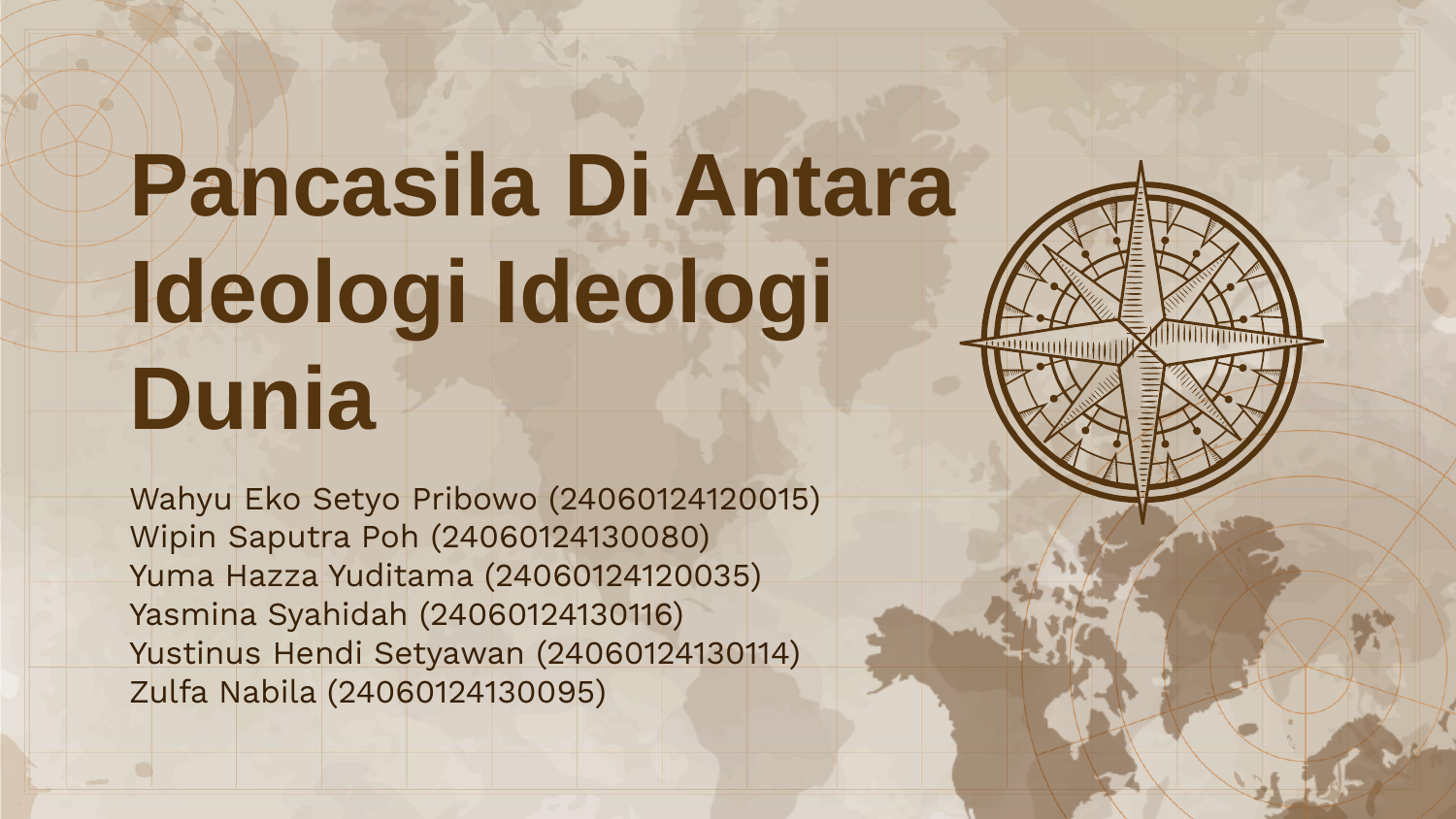

# Pancasila Di Antara Ideologi Ideologi Dunia

Wahyu Eko Setyo Pribowo (24060124120015)
Wipin Saputra Poh (24060124130080)
Yuma Hazza Yuditama (24060124120035)
Yasmina Syahidah (24060124130116)
Yustinus Hendi Setyawan (24060124130114)
Zulfa Nabila (24060124130095)